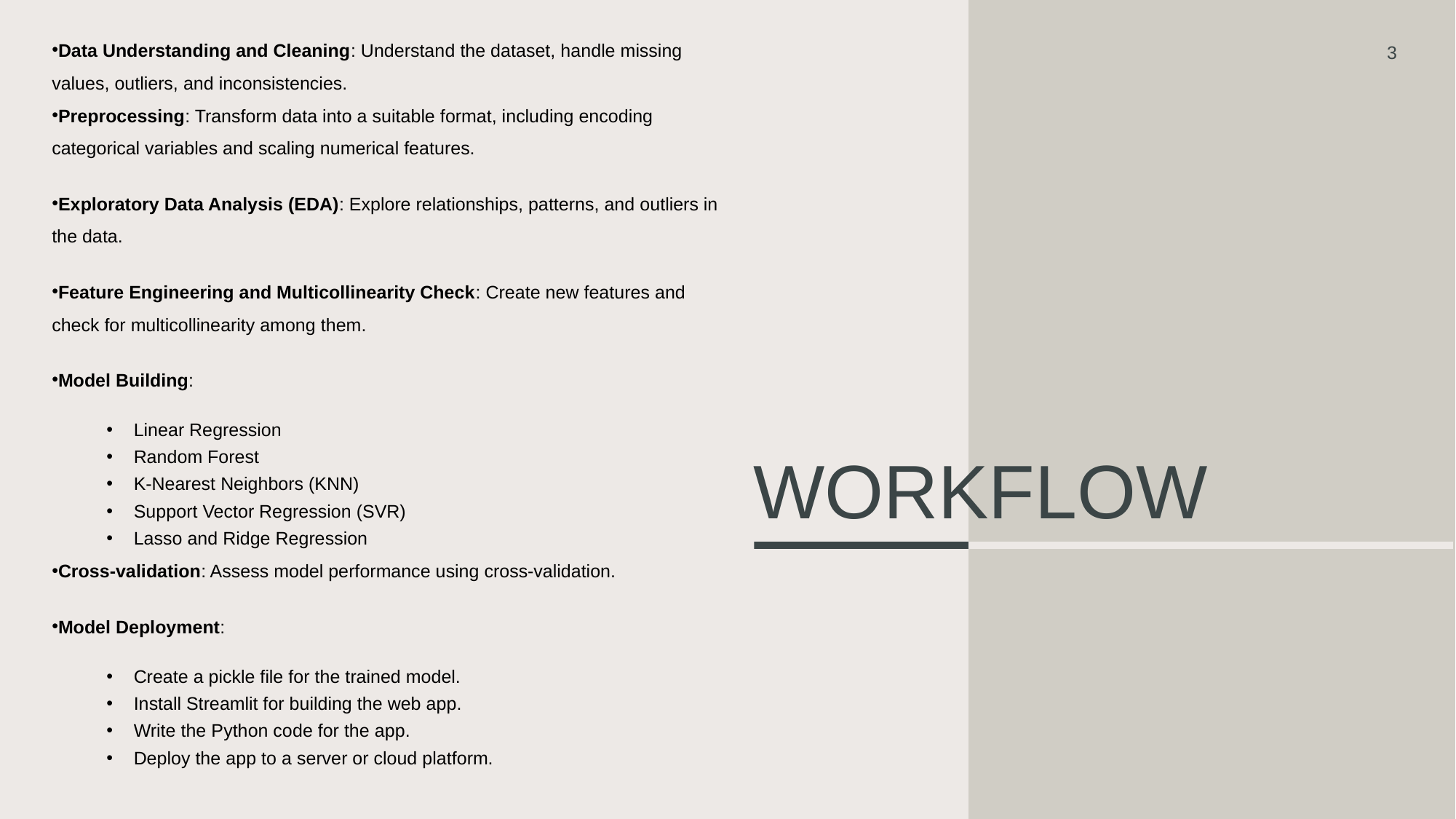

Data Understanding and Cleaning: Understand the dataset, handle missing values, outliers, and inconsistencies.
Preprocessing: Transform data into a suitable format, including encoding categorical variables and scaling numerical features.
Exploratory Data Analysis (EDA): Explore relationships, patterns, and outliers in the data.
Feature Engineering and Multicollinearity Check: Create new features and check for multicollinearity among them.
Model Building:
Linear Regression
Random Forest
K-Nearest Neighbors (KNN)
Support Vector Regression (SVR)
Lasso and Ridge Regression
Cross-validation: Assess model performance using cross-validation.
Model Deployment:
Create a pickle file for the trained model.
Install Streamlit for building the web app.
Write the Python code for the app.
Deploy the app to a server or cloud platform.

3
# workflow